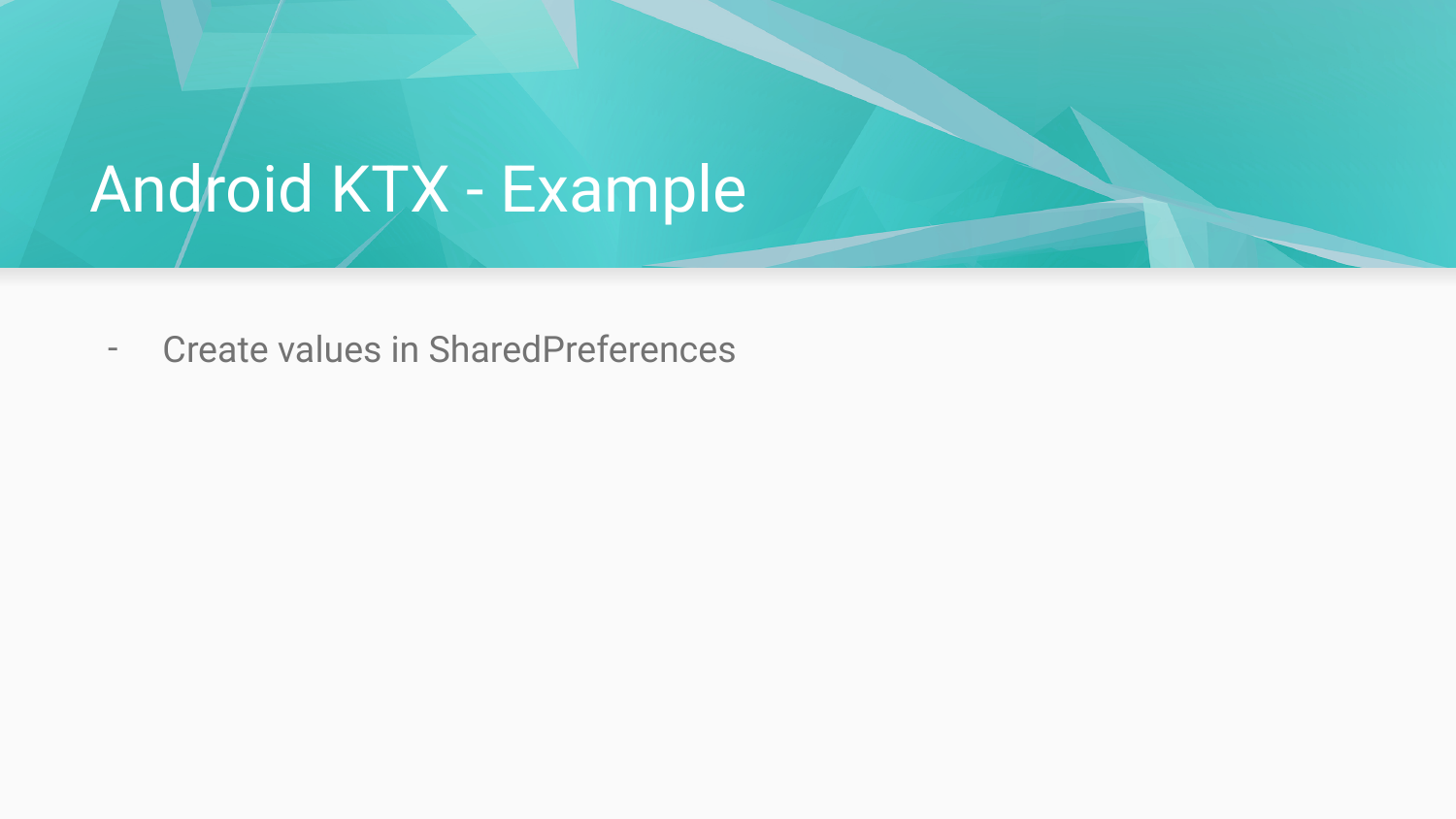

# Android KTX - Example
Create values in SharedPreferences